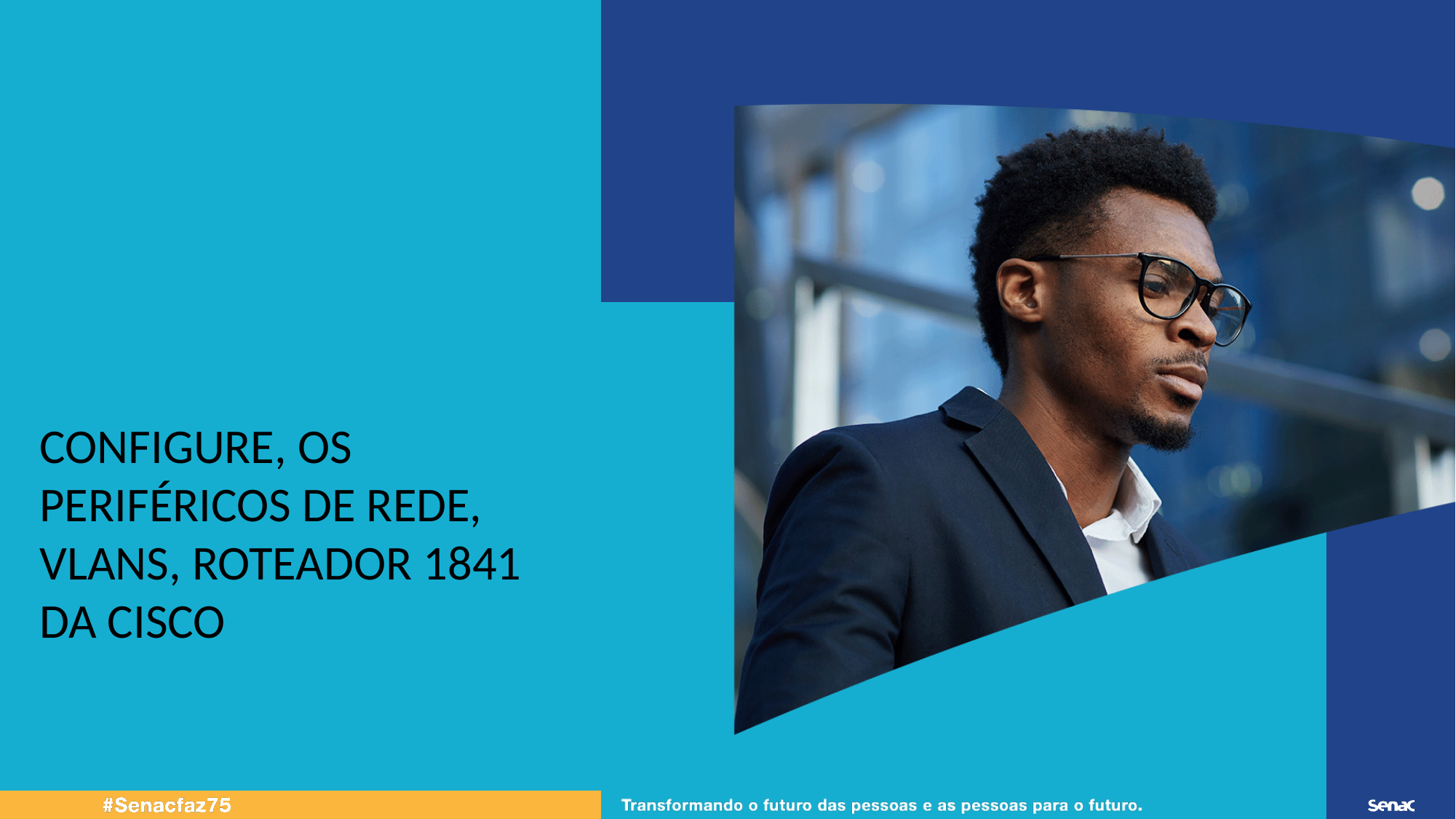

CONFIGURE, OS PERIFÉRICOS DE REDE, VLANS, ROTEADOR 1841 DA CISCO